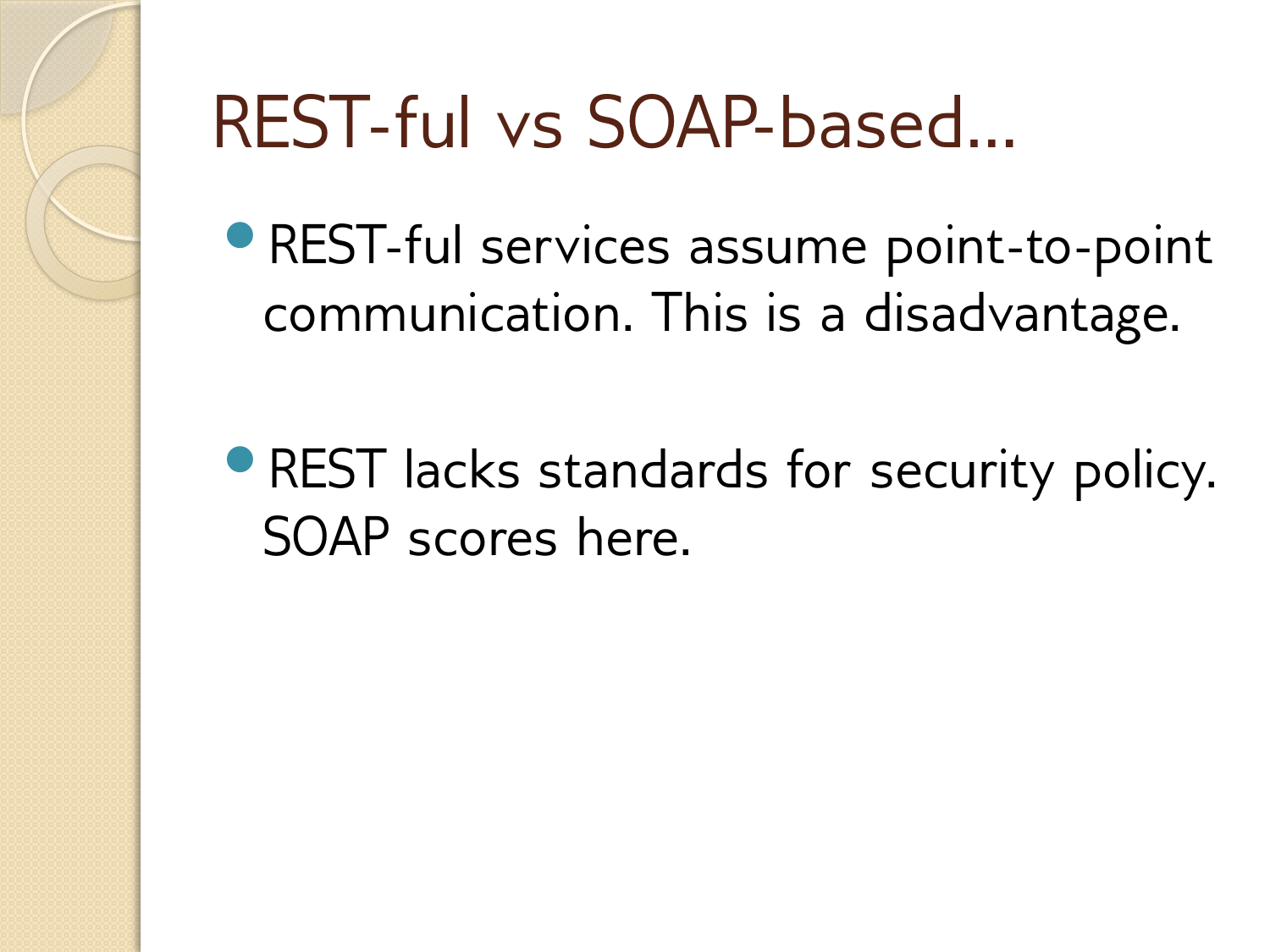

# REST-ful vs SOAP-based…
REST-ful services assume point-to-point communication. This is a disadvantage.

REST lacks standards for security policy. SOAP scores here.